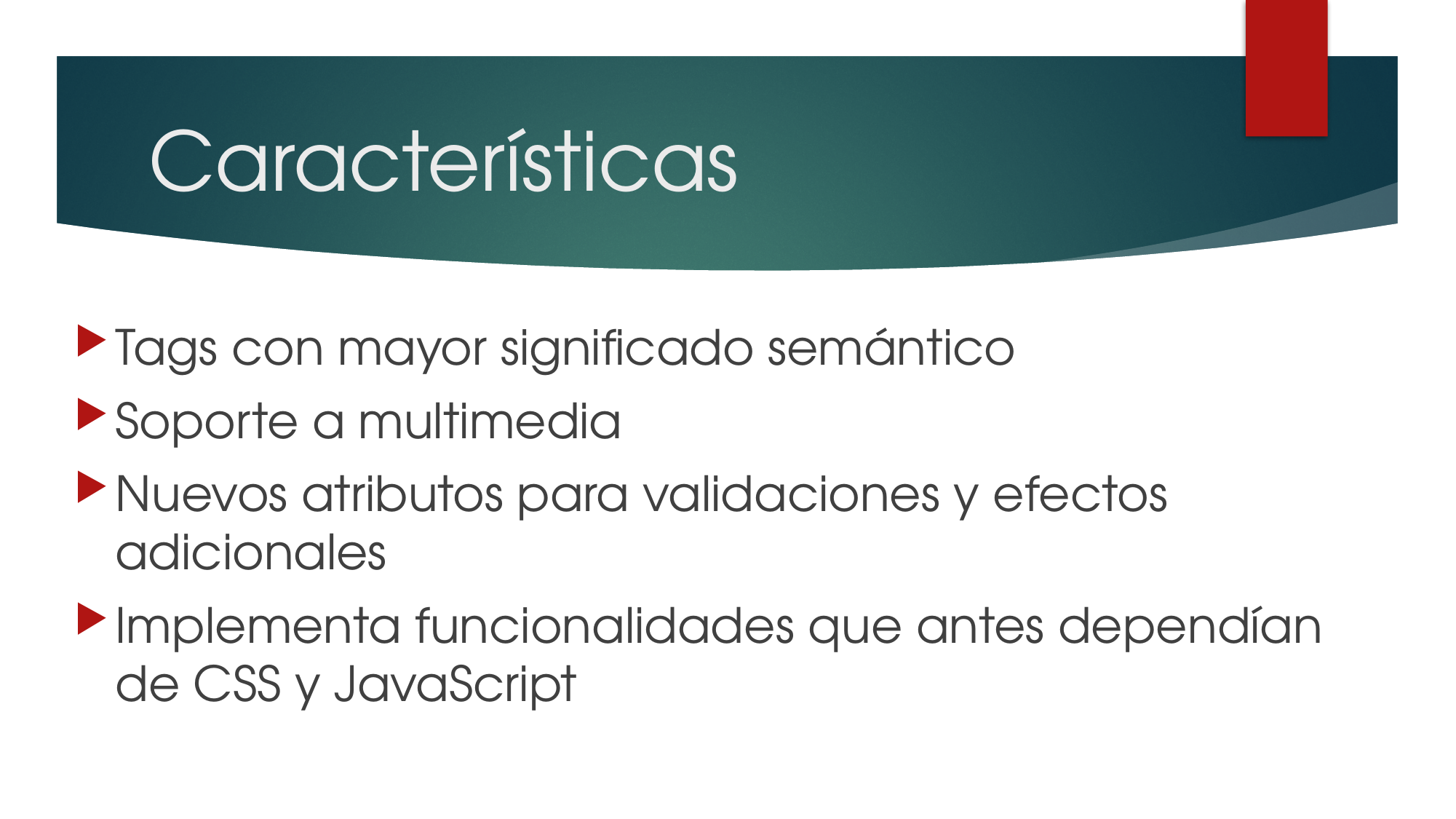

# Características
Tags con mayor significado semántico
Soporte a multimedia
Nuevos atributos para validaciones y efectos adicionales
Implementa funcionalidades que antes dependían de CSS y JavaScript